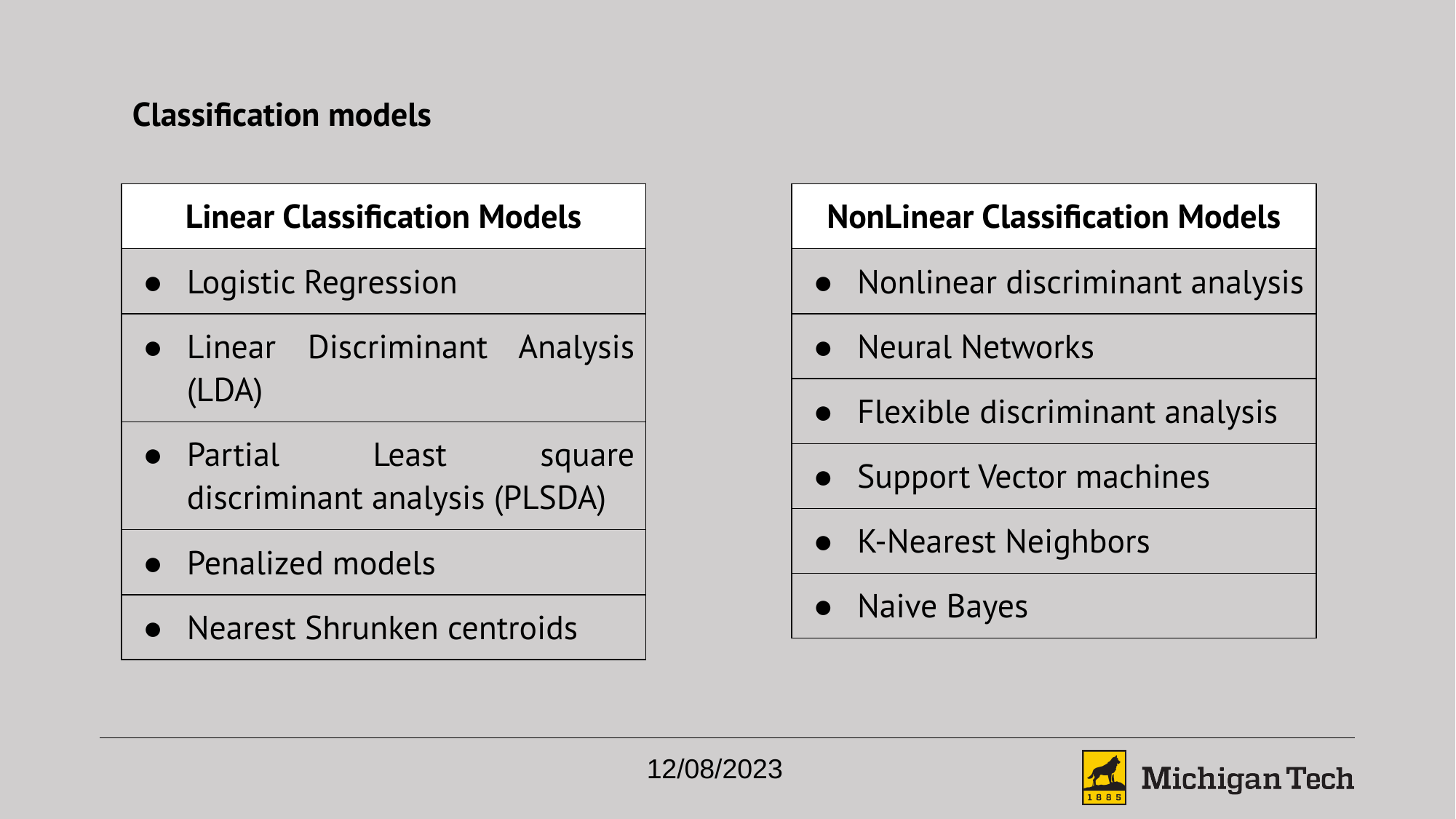

Classification models
| Linear Classification Models |
| --- |
| Logistic Regression |
| Linear Discriminant Analysis (LDA) |
| Partial Least square discriminant analysis (PLSDA) |
| Penalized models |
| Nearest Shrunken centroids |
| NonLinear Classification Models |
| --- |
| Nonlinear discriminant analysis |
| Neural Networks |
| Flexible discriminant analysis |
| Support Vector machines |
| K-Nearest Neighbors |
| Naive Bayes |
12/08/2023